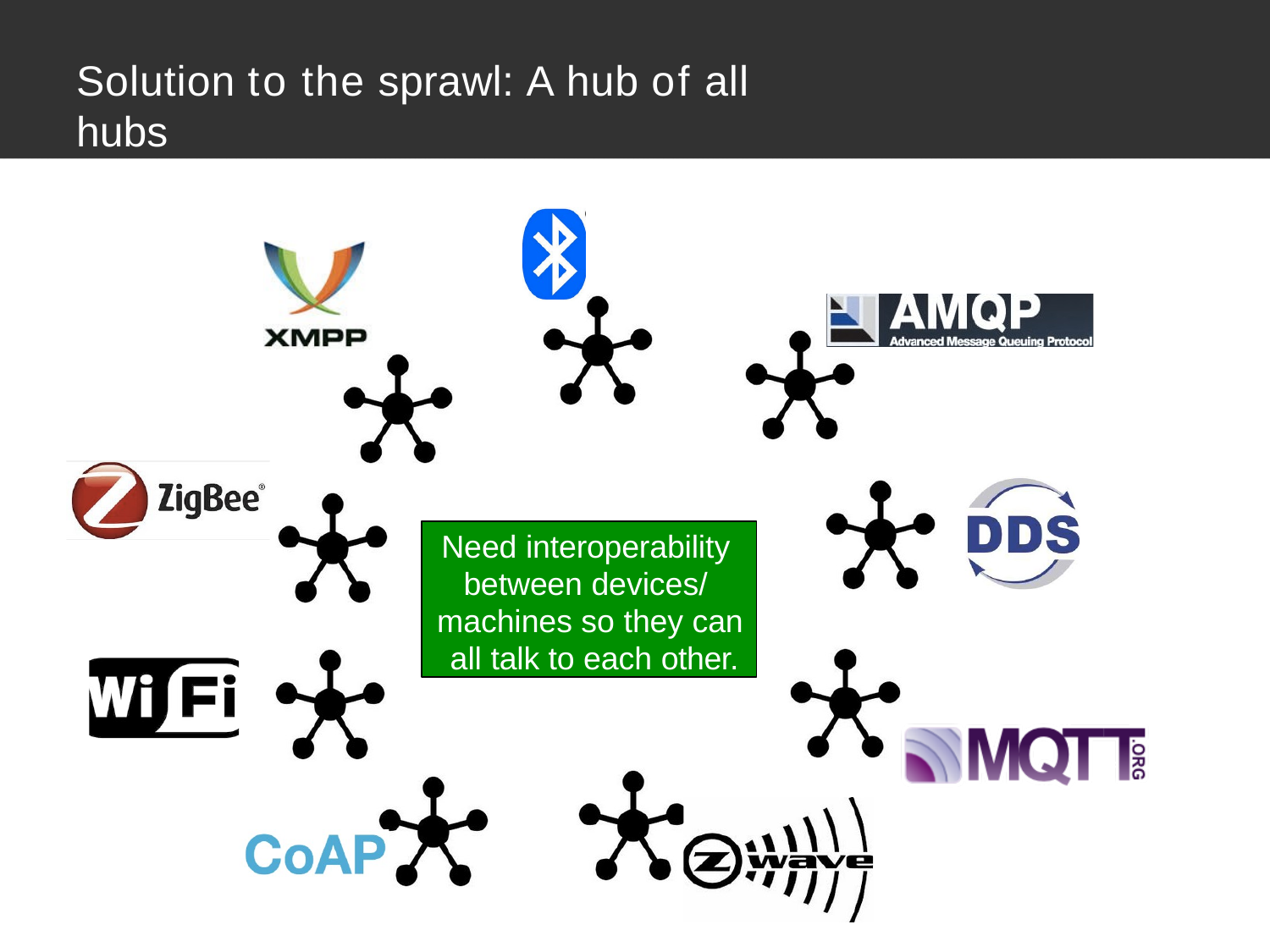

# Solution to the sprawl: A hub of all hubs

Need interoperability  between devices/  machines so they can  all talk to each other.